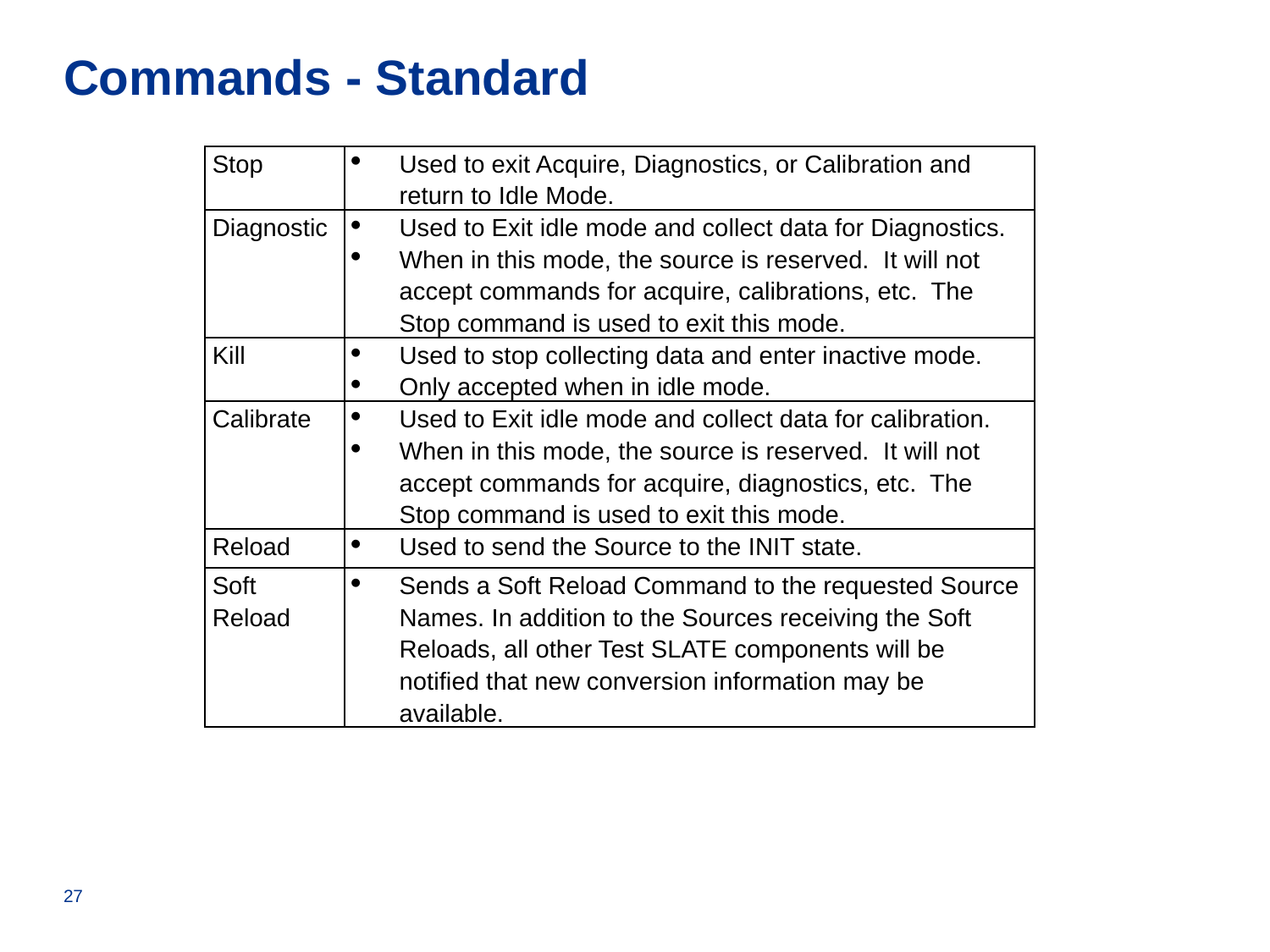

# Commands - Standard

| Stop | Used to exit Acquire, Diagnostics, or Calibration and return to Idle Mode. |
| --- | --- |
| Diagnostic | Used to Exit idle mode and collect data for Diagnostics. When in this mode, the source is reserved. It will not accept commands for acquire, calibrations, etc. The Stop command is used to exit this mode. |
| Kill | Used to stop collecting data and enter inactive mode. Only accepted when in idle mode. |
| Calibrate | Used to Exit idle mode and collect data for calibration. When in this mode, the source is reserved. It will not accept commands for acquire, diagnostics, etc. The Stop command is used to exit this mode. |
| Reload | Used to send the Source to the INIT state. |
| Soft Reload | Sends a Soft Reload Command to the requested Source Names. In addition to the Sources receiving the Soft Reloads, all other Test SLATE components will be notified that new conversion information may be available. |
27